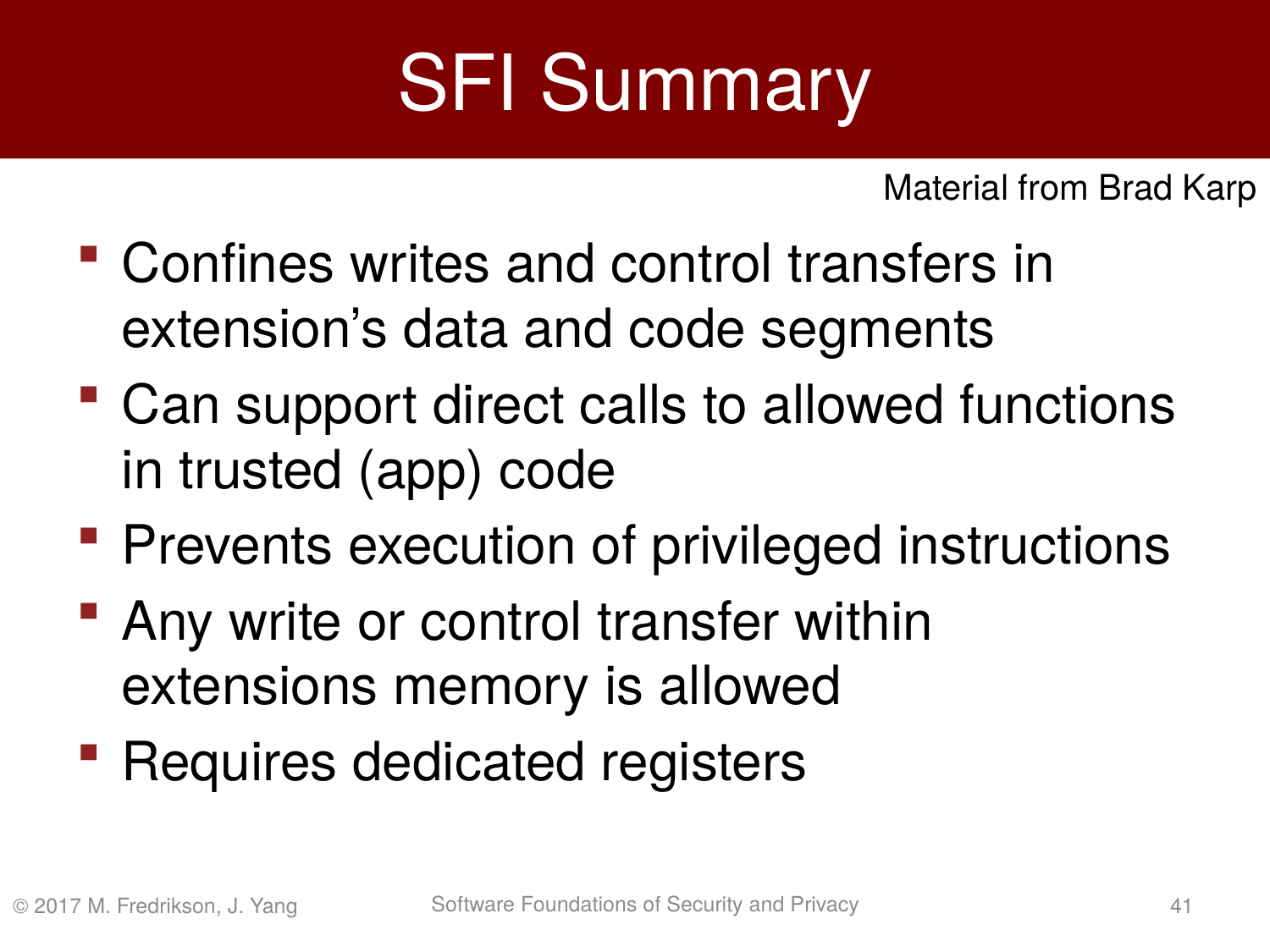

# SFI Summary
Material from Brad Karp
Confines writes and control transfers in extension’s data and code segments
Can support direct calls to allowed functions in trusted (app) code
Prevents execution of privileged instructions
Any write or control transfer within extensions memory is allowed
Requires dedicated registers
© 2017 M. Fredrikson, J. Yang
41